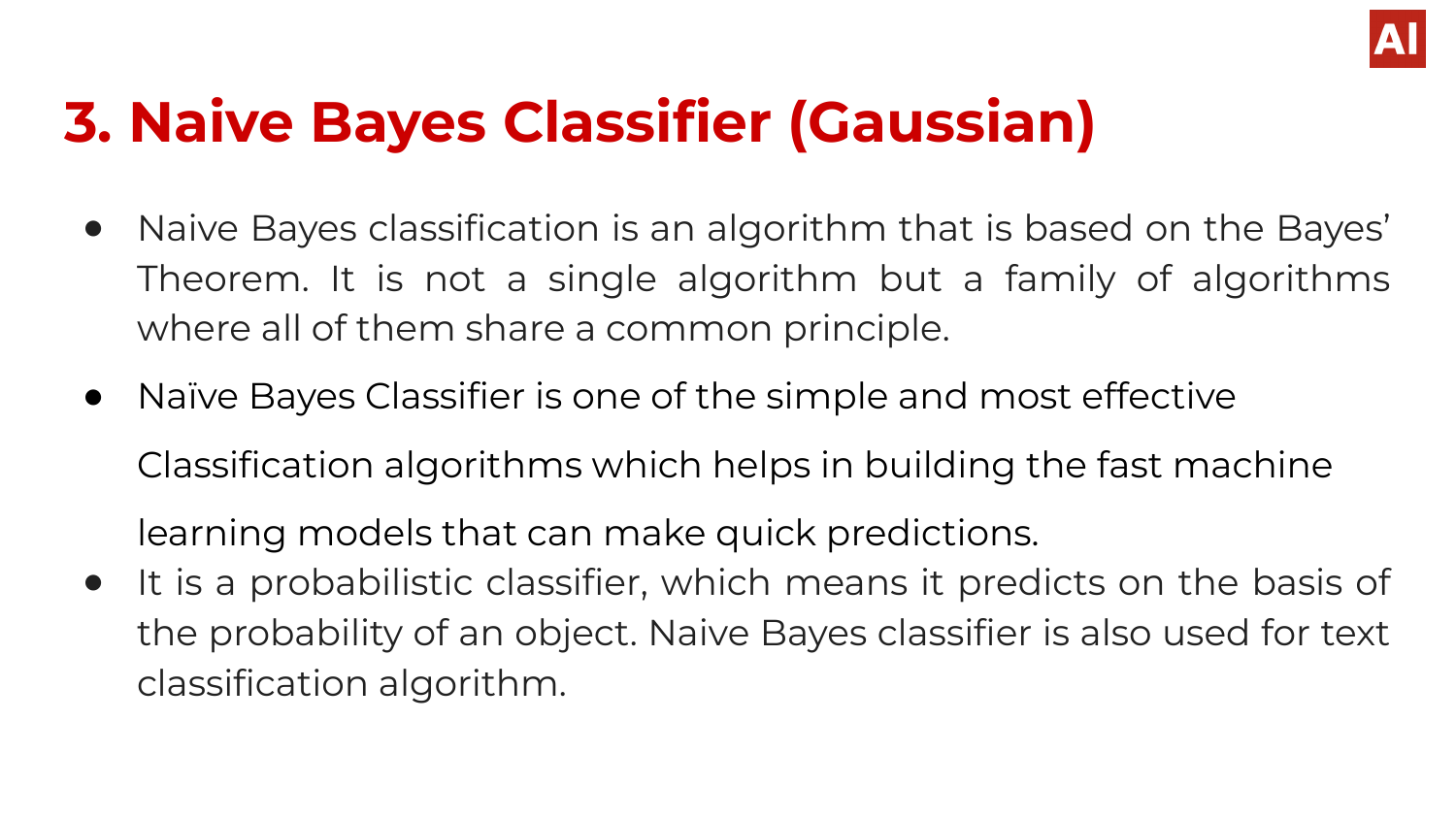

# 3. Naive Bayes Classifier (Gaussian)
Naive Bayes classification is an algorithm that is based on the Bayes’ Theorem. It is not a single algorithm but a family of algorithms where all of them share a common principle.
Naïve Bayes Classifier is one of the simple and most effective Classification algorithms which helps in building the fast machine learning models that can make quick predictions.
It is a probabilistic classifier, which means it predicts on the basis of the probability of an object. Naive Bayes classifier is also used for text classification algorithm.